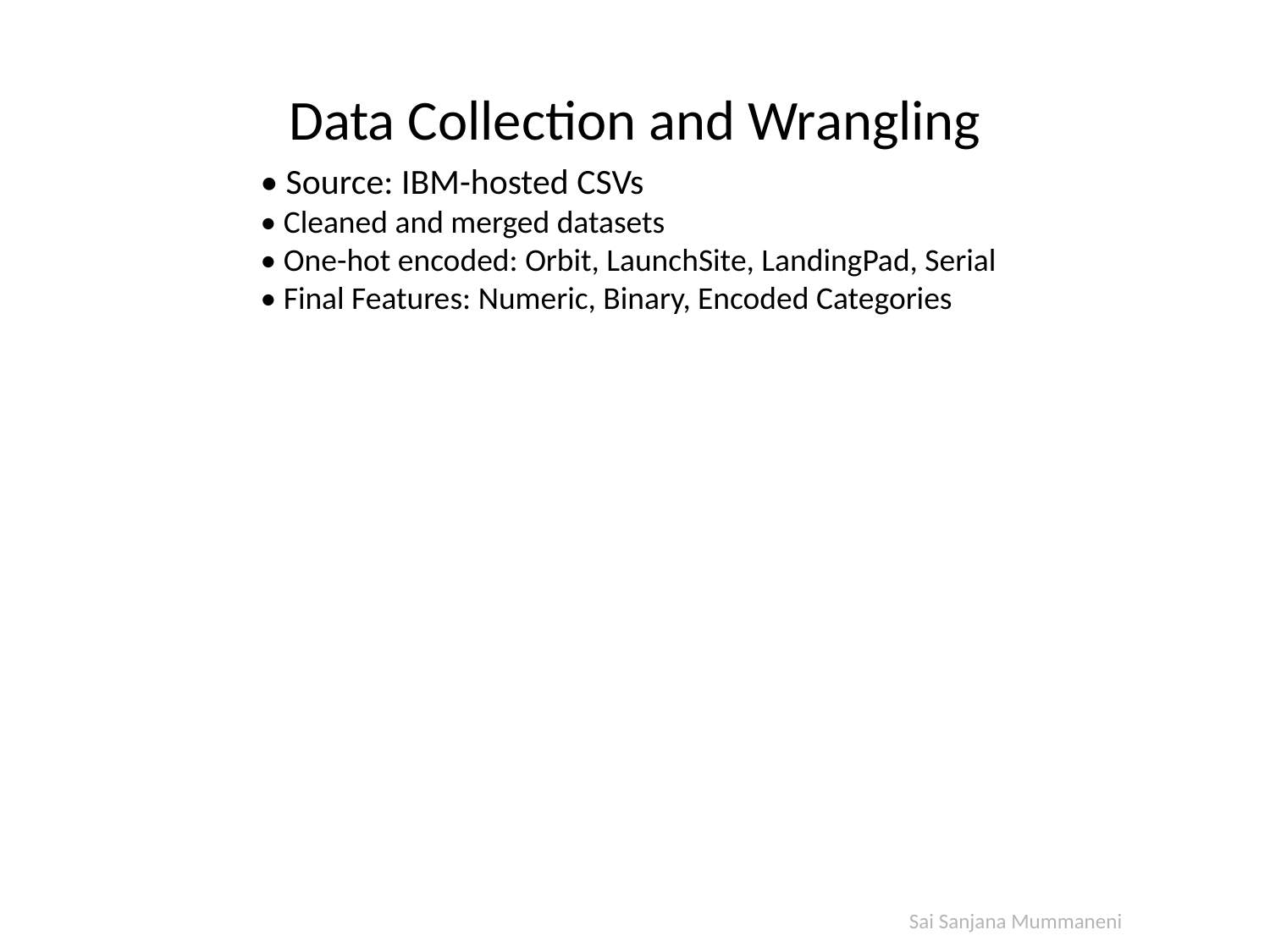

# Data Collection and Wrangling
• Source: IBM-hosted CSVs
• Cleaned and merged datasets
• One-hot encoded: Orbit, LaunchSite, LandingPad, Serial
• Final Features: Numeric, Binary, Encoded Categories

Sai Sanjana Mummaneni